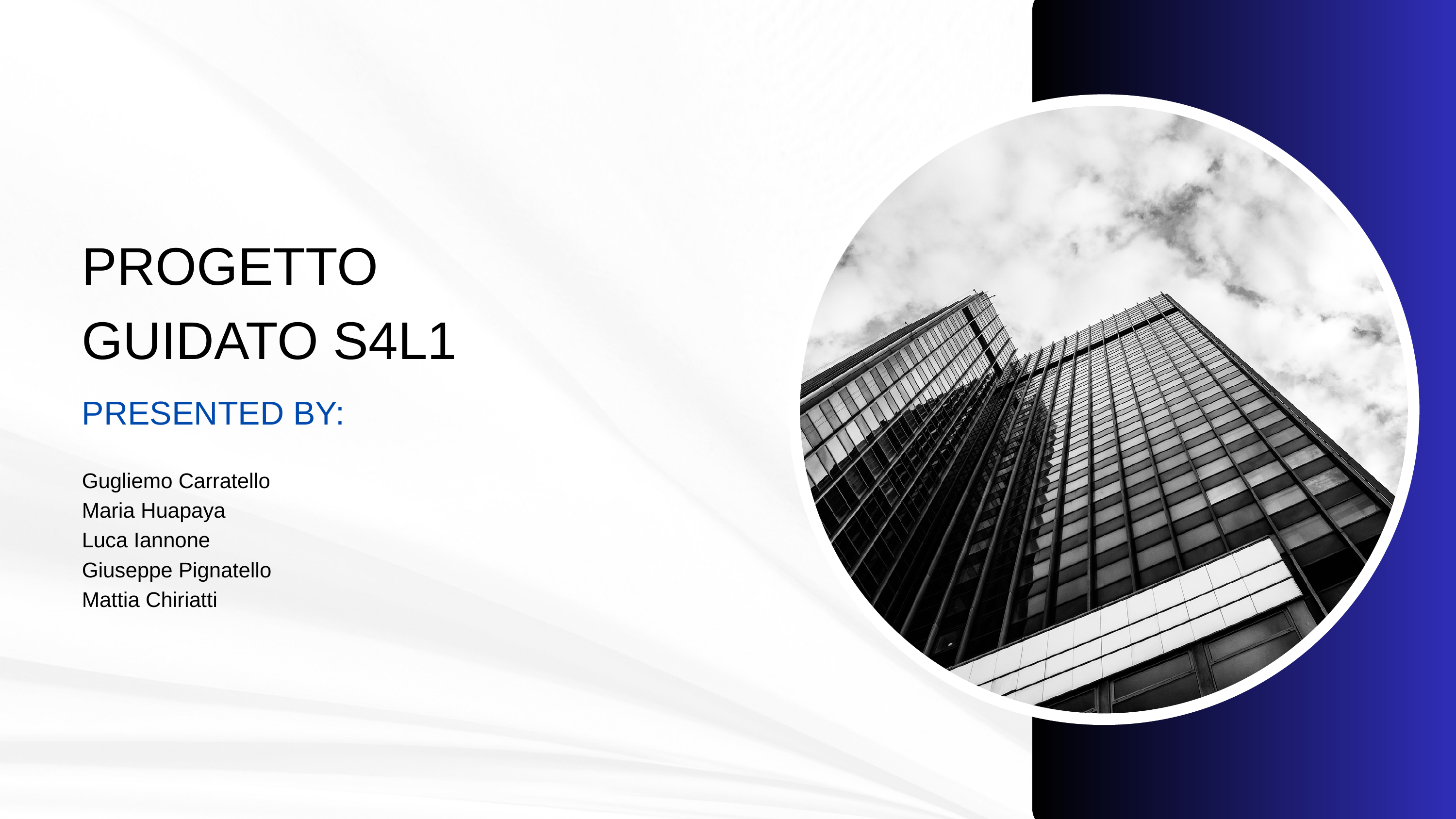

PROGETTO GUIDATO S4L1
PRESENTED BY:
Gugliemo Carratello
Maria Huapaya
Luca Iannone
Giuseppe Pignatello
Mattia Chiriatti